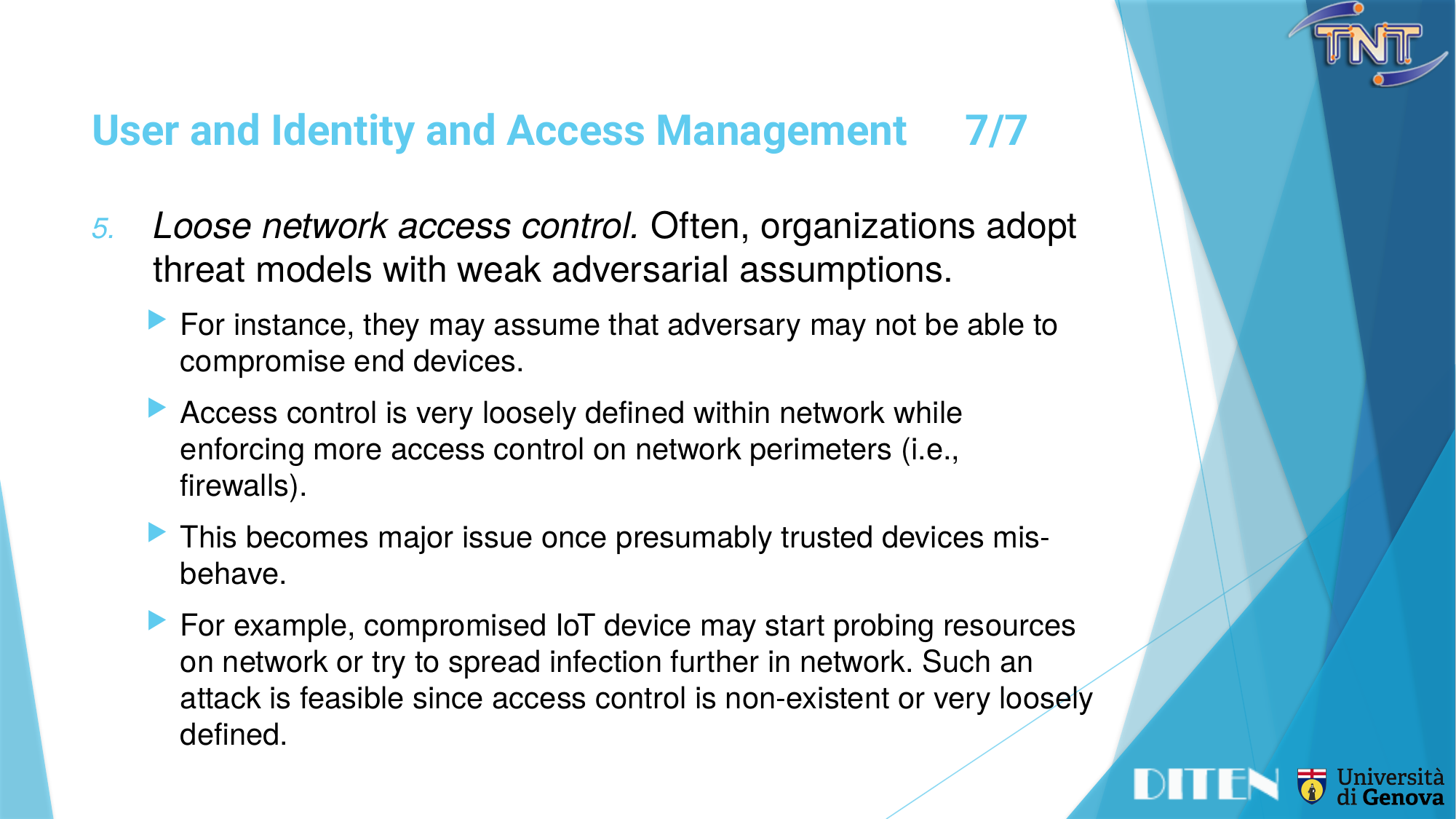

# User and Identity and Access Management	7/7
Loose network access control. Often, organizations adopt threat models with weak adversarial assumptions.
For instance, they may assume that adversary may not be able to compromise end devices.
Access control is very loosely defined within network while enforcing more access control on network perimeters (i.e., firewalls).
This becomes major issue once presumably trusted devices mis-behave.
For example, compromised IoT device may start probing resources on network or try to spread infection further in network. Such an attack is feasible since access control is non-existent or very loosely defined.